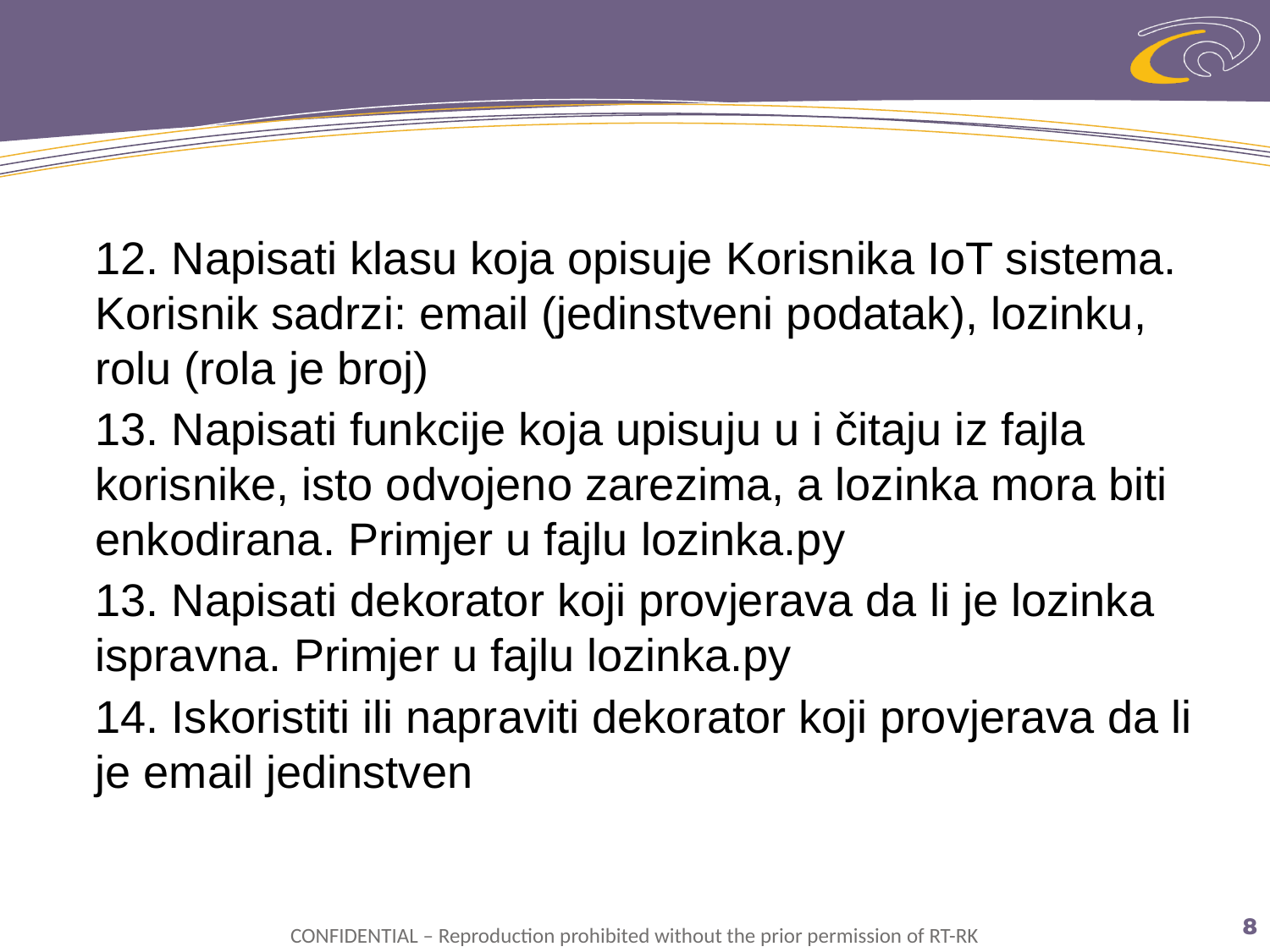

#
12. Napisati klasu koja opisuje Korisnika IoT sistema. Korisnik sadrzi: email (jedinstveni podatak), lozinku, rolu (rola je broj)
13. Napisati funkcije koja upisuju u i čitaju iz fajla korisnike, isto odvojeno zarezima, a lozinka mora biti enkodirana. Primjer u fajlu lozinka.py
13. Napisati dekorator koji provjerava da li je lozinka ispravna. Primjer u fajlu lozinka.py
14. Iskoristiti ili napraviti dekorator koji provjerava da li je email jedinstven